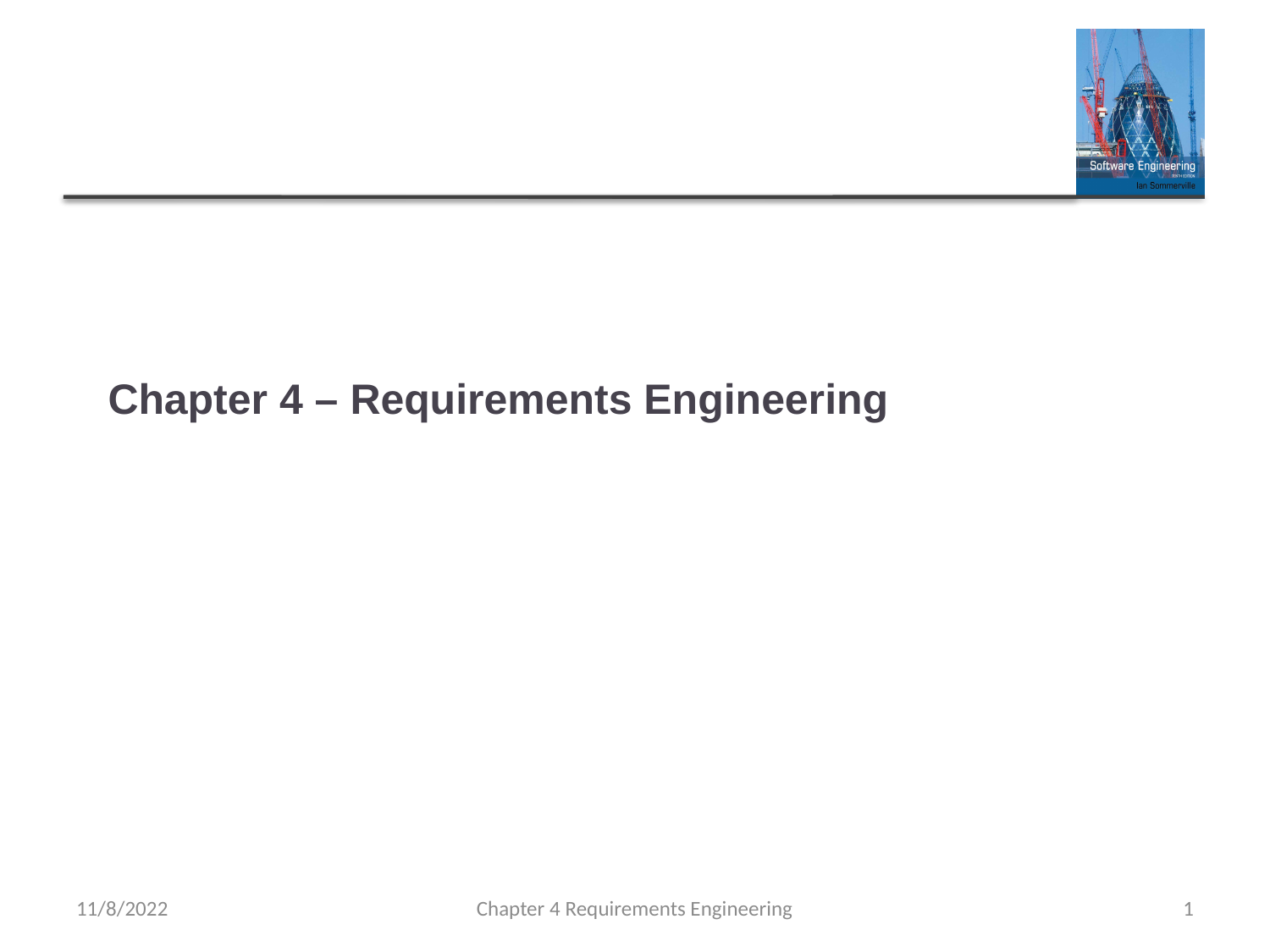

# Chapter 4 – Requirements Engineering

11/8/2022
Chapter 4 Requirements Engineering
1